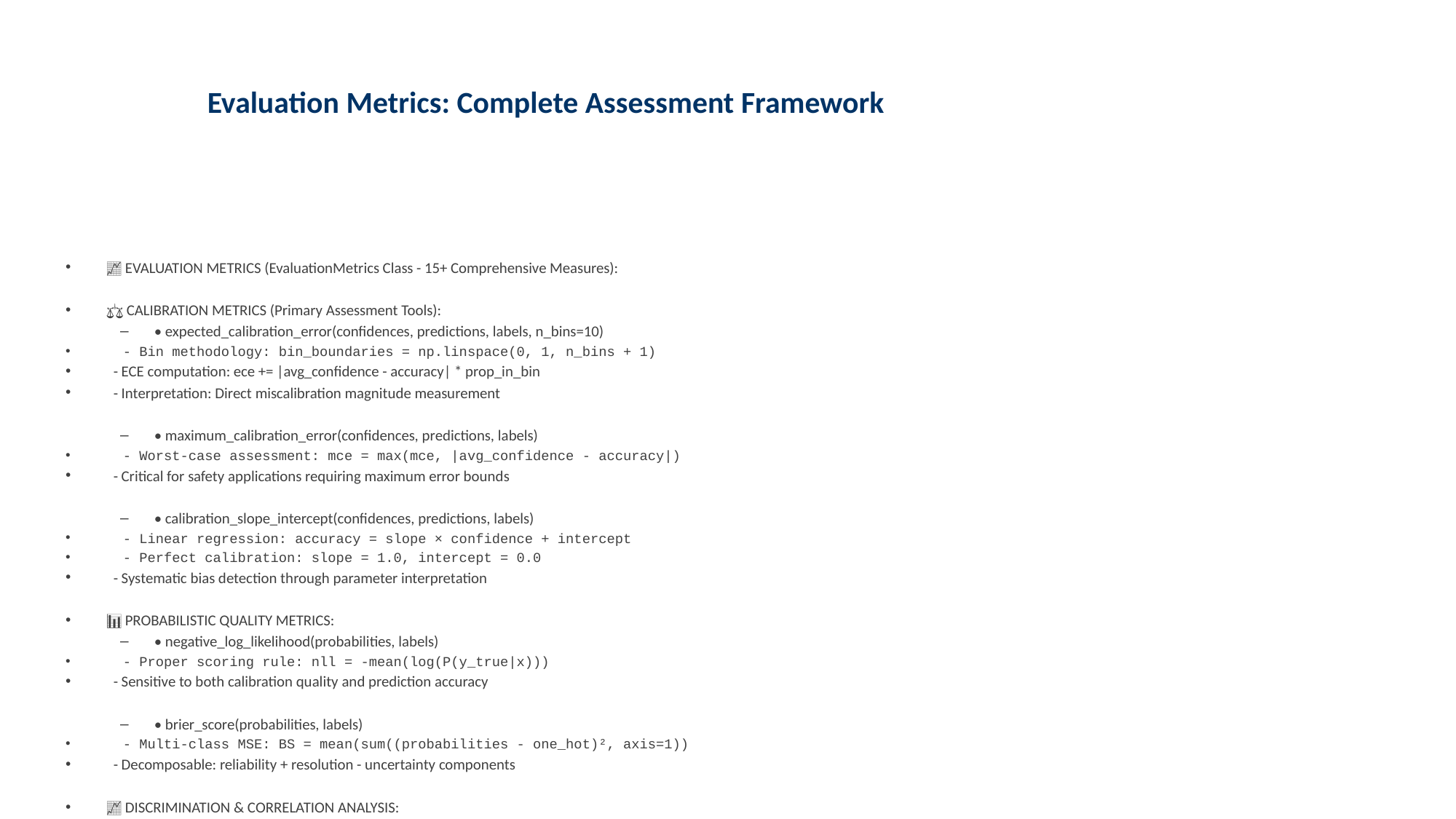

# Evaluation Metrics: Complete Assessment Framework

📈 EVALUATION METRICS (EvaluationMetrics Class - 15+ Comprehensive Measures):

⚖️ CALIBRATION METRICS (Primary Assessment Tools):
• expected_calibration_error(confidences, predictions, labels, n_bins=10)
  - Bin methodology: bin_boundaries = np.linspace(0, 1, n_bins + 1)
  - ECE computation: ece += |avg_confidence - accuracy| * prop_in_bin
  - Interpretation: Direct miscalibration magnitude measurement

• maximum_calibration_error(confidences, predictions, labels)
  - Worst-case assessment: mce = max(mce, |avg_confidence - accuracy|)
  - Critical for safety applications requiring maximum error bounds

• calibration_slope_intercept(confidences, predictions, labels)
  - Linear regression: accuracy = slope × confidence + intercept
  - Perfect calibration: slope = 1.0, intercept = 0.0
  - Systematic bias detection through parameter interpretation

📊 PROBABILISTIC QUALITY METRICS:
• negative_log_likelihood(probabilities, labels)
  - Proper scoring rule: nll = -mean(log(P(y_true|x)))
  - Sensitive to both calibration quality and prediction accuracy

• brier_score(probabilities, labels)
  - Multi-class MSE: BS = mean(sum((probabilities - one_hot)², axis=1))
  - Decomposable: reliability + resolution - uncertainty components

📈 DISCRIMINATION & CORRELATION ANALYSIS:
• auroc_confidence_correctness(confidences, predictions, labels)
  - Binary ROC: Treats confidence as classifier for correctness
  - Implementation: roc_auc_score(is_correct, confidences)

• correlation_metrics(confidences, predictions, labels)
  - Pearson: np.corrcoef(confidences, is_correct)[0, 1]
  - Spearman: stats.spearmanr(confidences, is_correct)[0]
  - Kendall: stats.kendalltau(confidences, is_correct)[0]

🎯 OPERATIONAL PERFORMANCE METRICS:
• area_under_risk_coverage_curve(): Selective prediction optimization
• risk_at_coverage(coverage_level=0.9): Fixed coverage error rates
• overconfidence_underconfidence_error(): Directional bias assessment

🔧 UNIFIED COMPUTATION:
• _compute_all_metrics(): Single method computes all 15+ metrics
• Consistent output: Dictionary format with standardized metric names
• Comparative analysis: Used for original vs calibrated model comparison